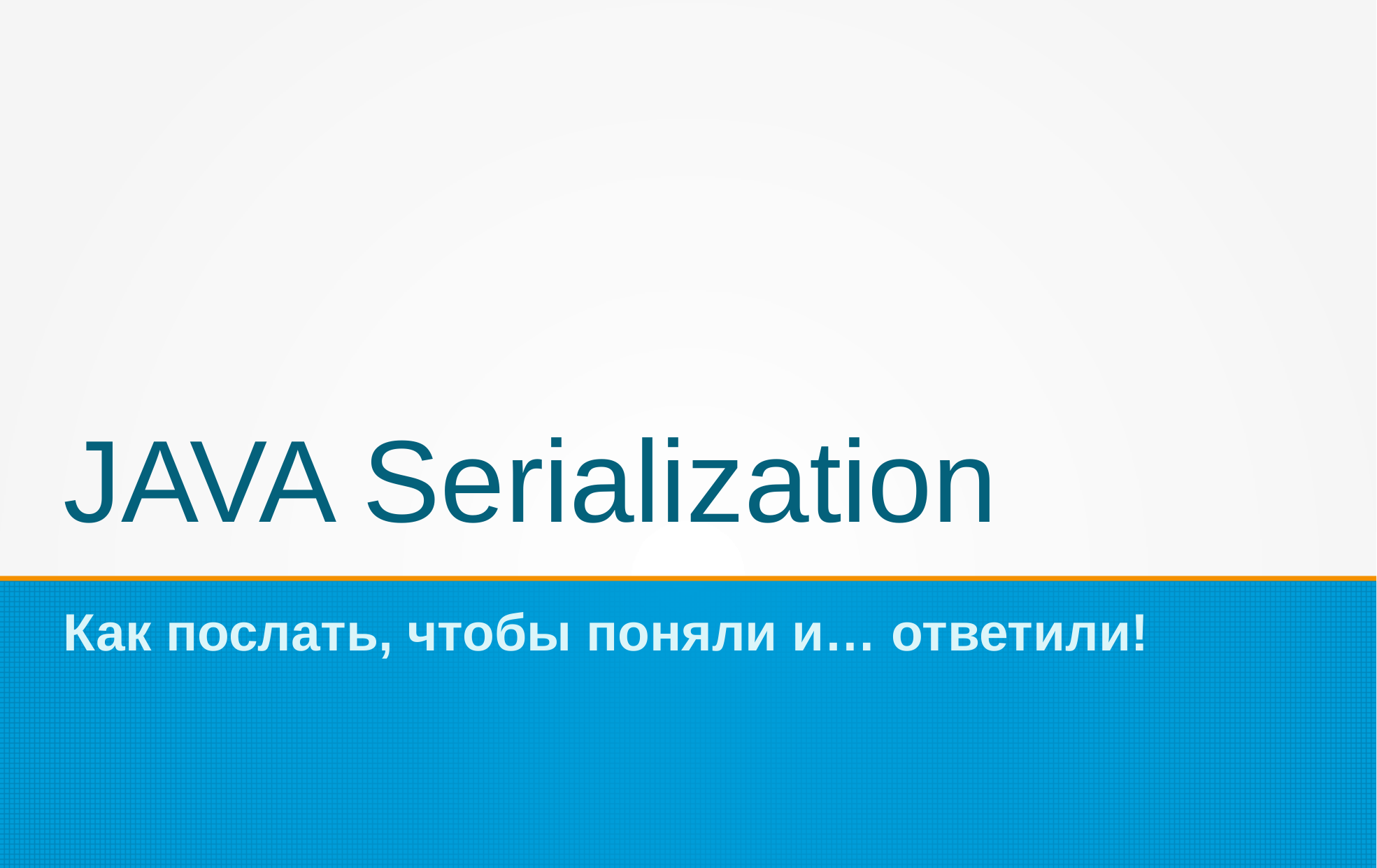

JAVA Serialization
Как послать, чтобы поняли и… ответили!